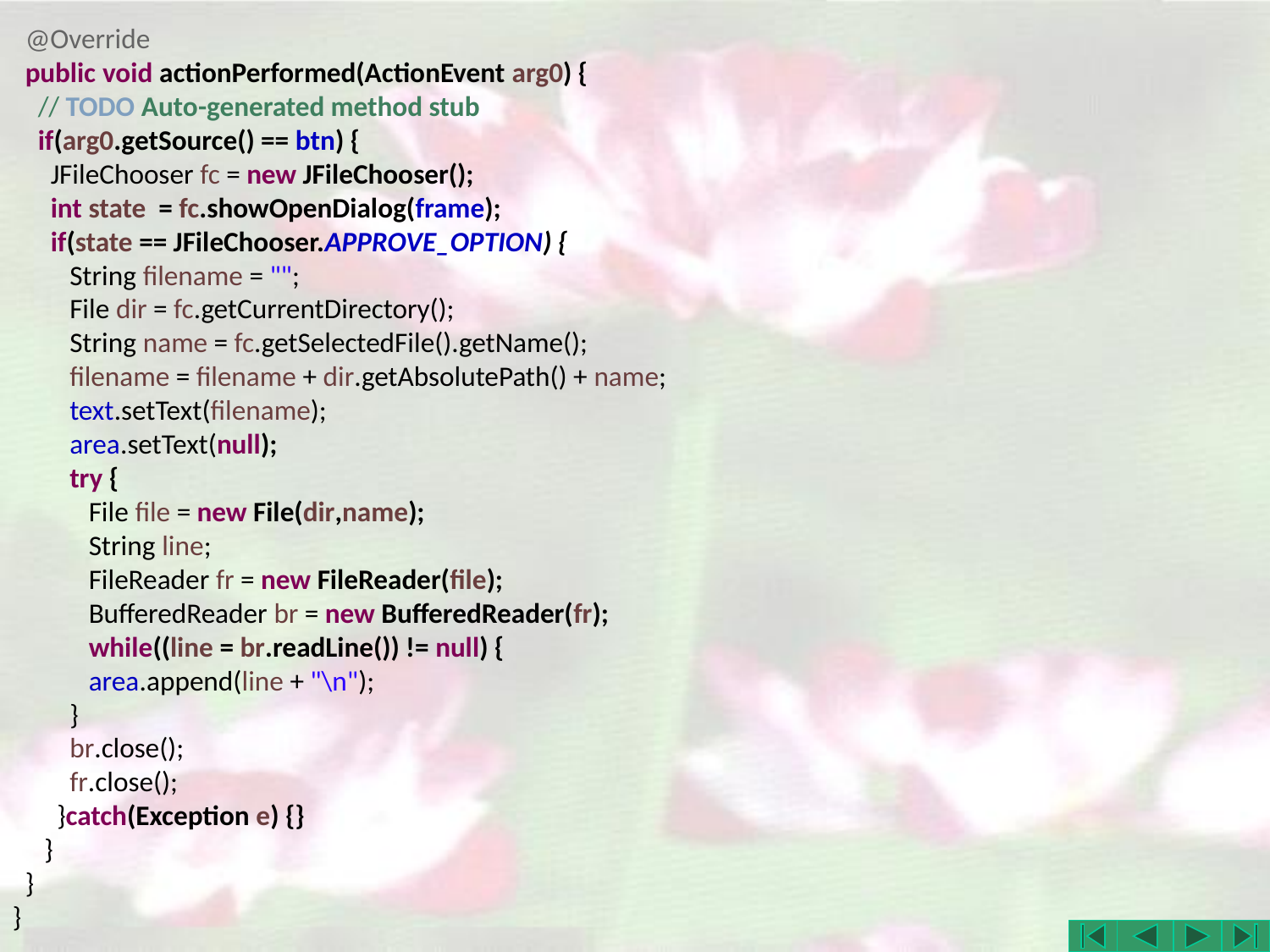

@Override
  public void actionPerformed(ActionEvent arg0) {
    // TODO Auto-generated method stub
    if(arg0.getSource() == btn) {
      JFileChooser fc = new JFileChooser();
      int state  = fc.showOpenDialog(frame);
      if(state == JFileChooser.APPROVE_OPTION) {
         String filename = "";
         File dir = fc.getCurrentDirectory();
         String name = fc.getSelectedFile().getName();
         filename = filename + dir.getAbsolutePath() + name;
         text.setText(filename);
         area.setText(null);
         try {
            File file = new File(dir,name);
            String line;
            FileReader fr = new FileReader(file);
            BufferedReader br = new BufferedReader(fr);
            while((line = br.readLine()) != null) {
            area.append(line + "\n");
         }
         br.close();
         fr.close();
       }catch(Exception e) {}
     }
  }
}